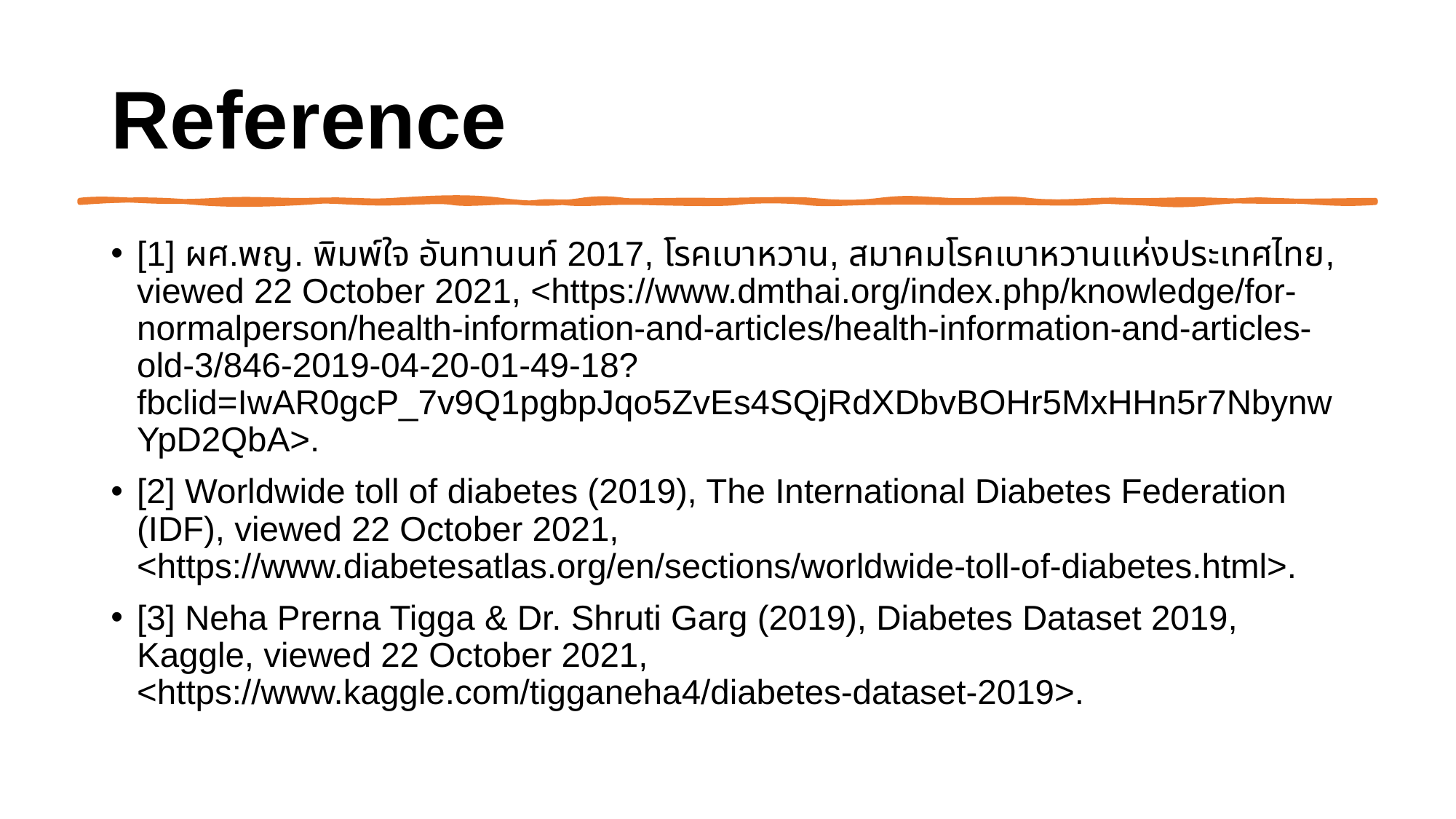

# Reference

[1] ผศ.พญ. พิมพ์ใจ อันทานนท์ 2017, โรคเบาหวาน, สมาคมโรคเบาหวานแห่งประเทศไทย, viewed 22 October 2021, <https://www.dmthai.org/index.php/knowledge/for-normalperson/health-information-and-articles/health-information-and-articles-old-3/846-2019-04-20-01-49-18?fbclid=IwAR0gcP_7v9Q1pgbpJqo5ZvEs4SQjRdXDbvBOHr5MxHHn5r7NbynwYpD2QbA>.
[2] Worldwide toll of diabetes (2019), The International Diabetes Federation (IDF), viewed 22 October 2021, <https://www.diabetesatlas.org/en/sections/worldwide-toll-of-diabetes.html>.
[3] Neha Prerna Tigga & Dr. Shruti Garg (2019), Diabetes Dataset 2019, Kaggle, viewed 22 October 2021, <https://www.kaggle.com/tigganeha4/diabetes-dataset-2019>.